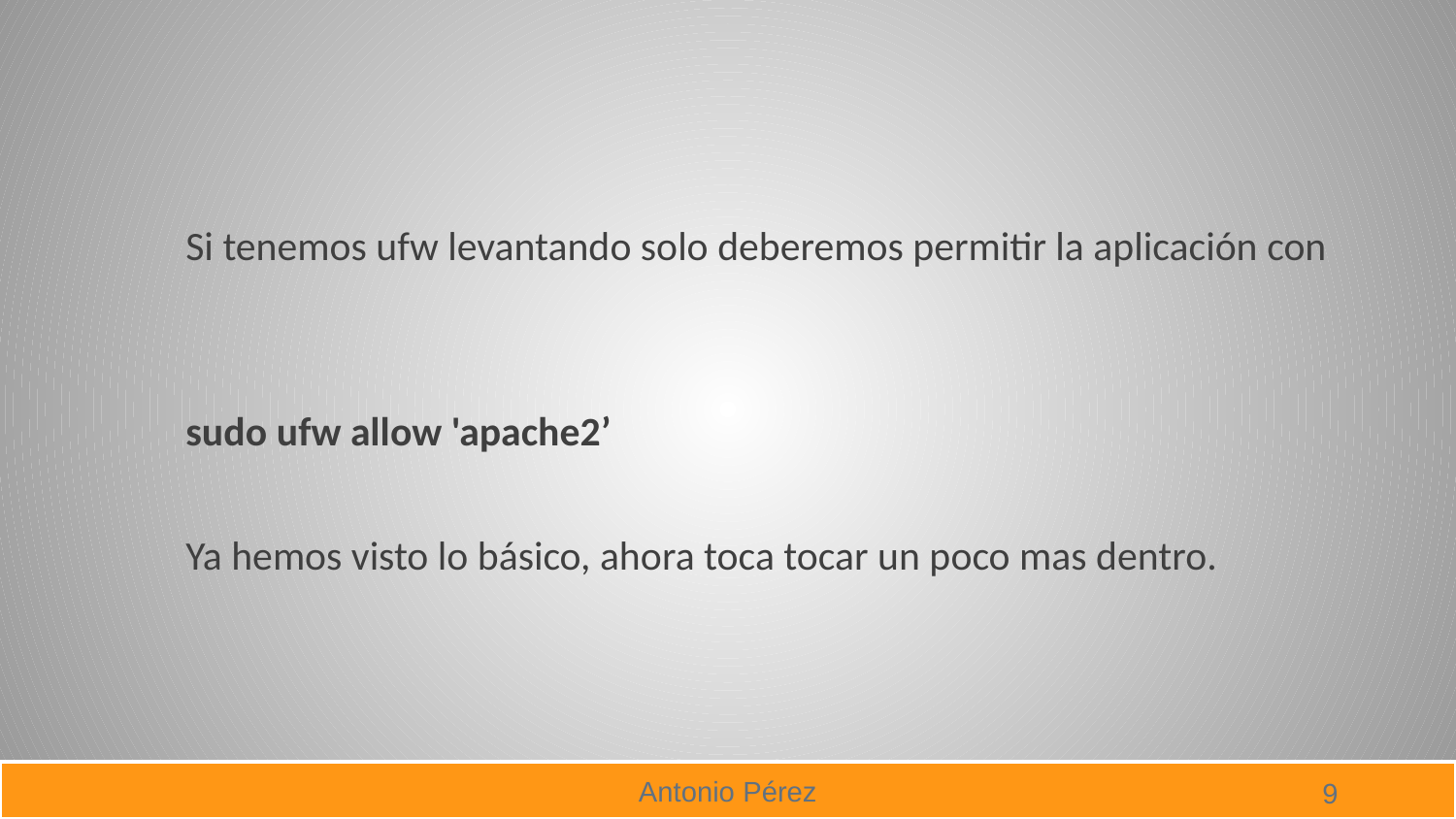

#
Si tenemos ufw levantando solo deberemos permitir la aplicación con

sudo ufw allow 'apache2’

Ya hemos visto lo básico, ahora toca tocar un poco mas dentro.